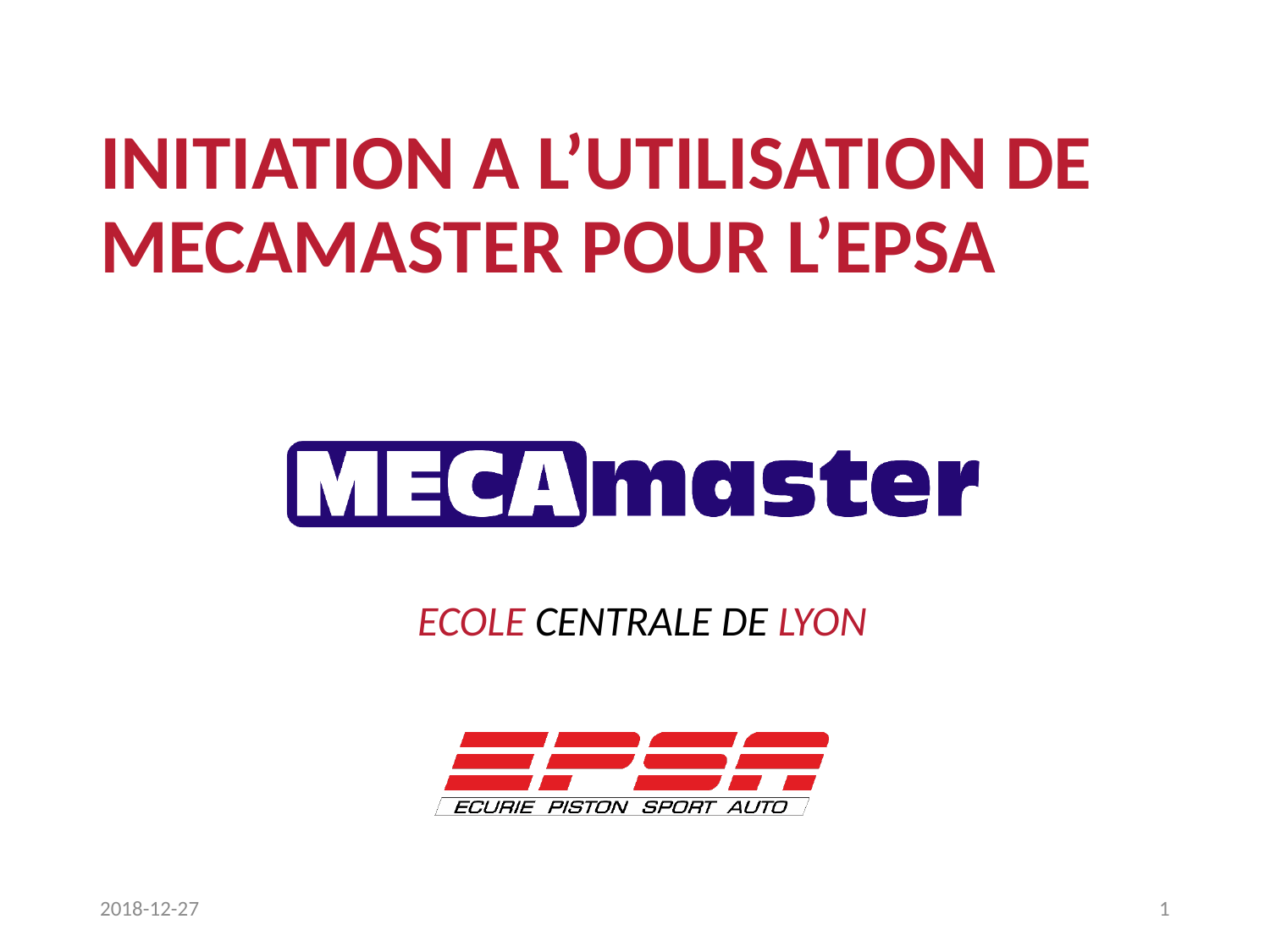

Initiation a l’utilisation de mecamaster pour l’epsa
2018-12-27
1